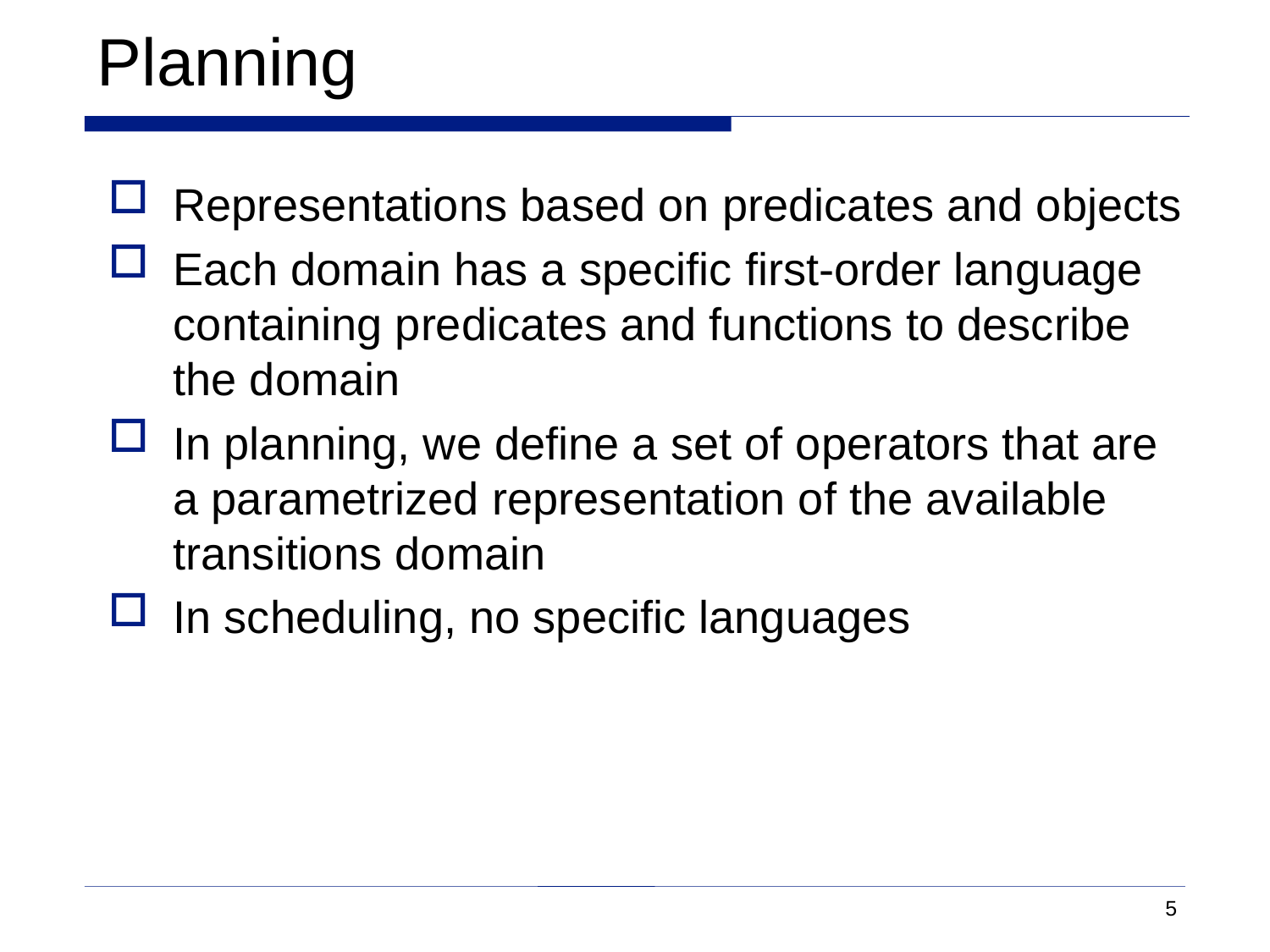

# Planning
Representations based on predicates and objects
Each domain has a specific first-order language containing predicates and functions to describe the domain
In planning, we define a set of operators that are a parametrized representation of the available transitions domain
In scheduling, no specific languages